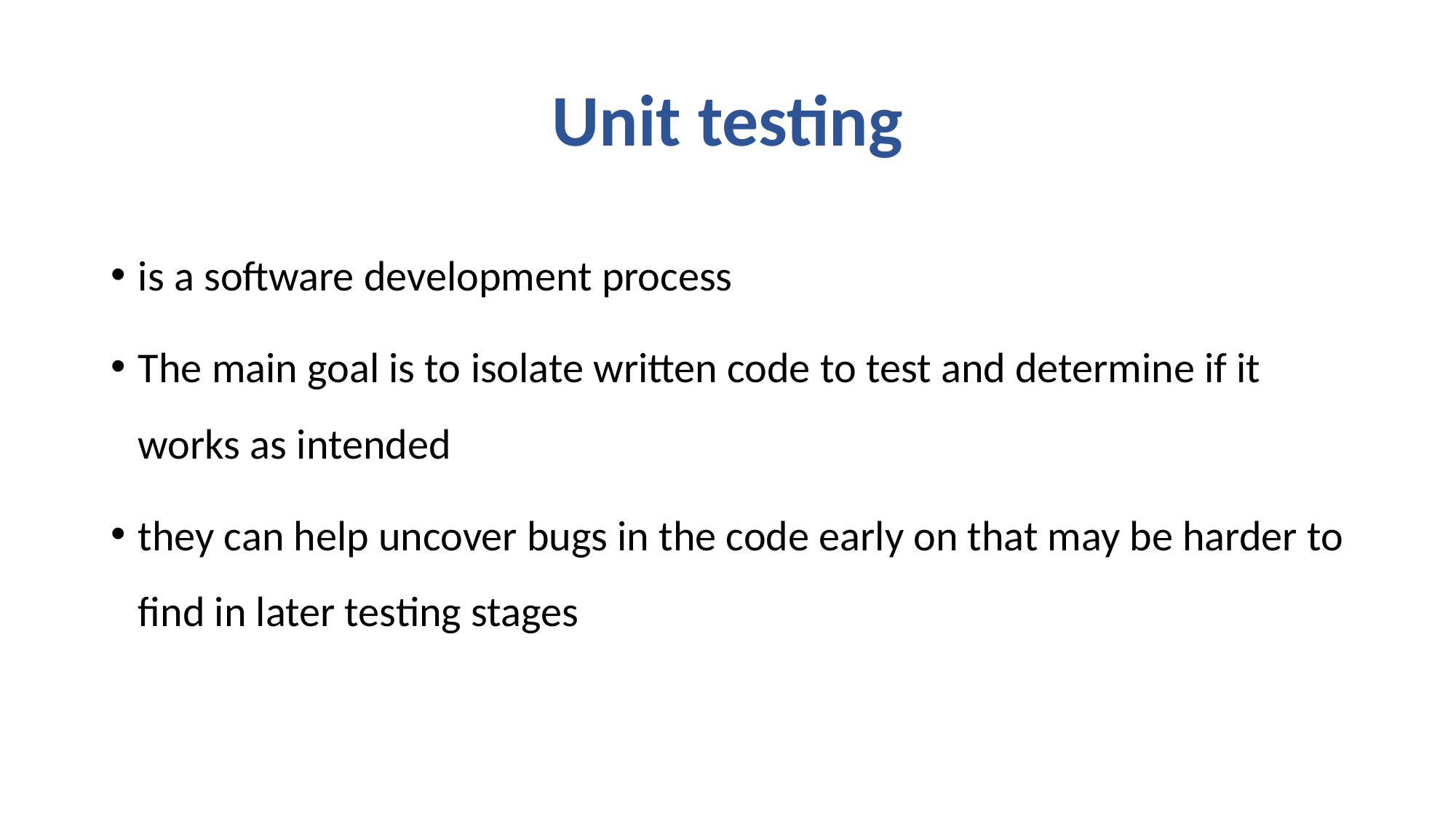

# Unit testing
is a software development process
The main goal is to isolate written code to test and determine if it works as intended
they can help uncover bugs in the code early on that may be harder to find in later testing stages